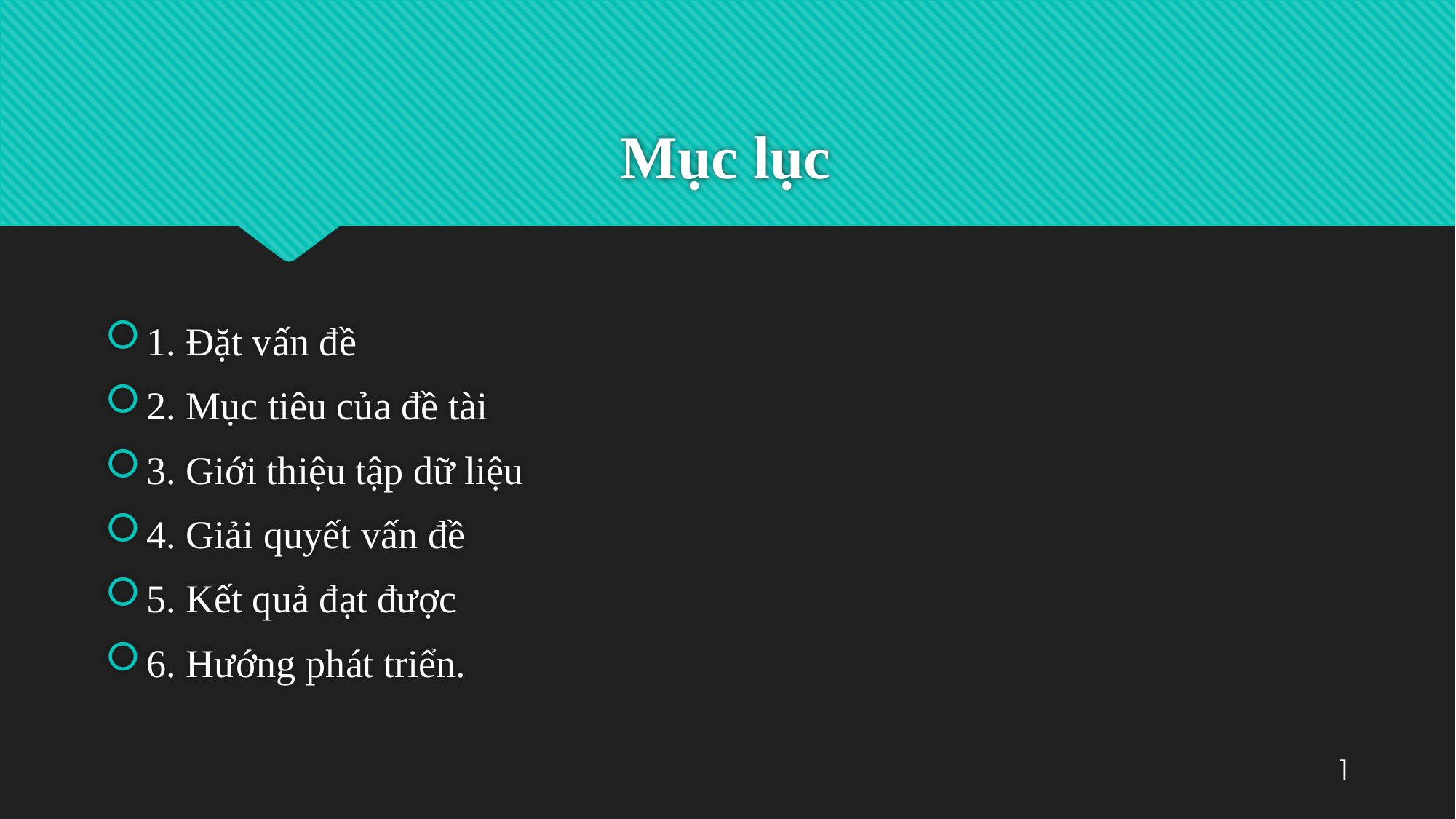

# Mục lục
1. Đặt vấn đề
2. Mục tiêu của đề tài
3. Giới thiệu tập dữ liệu
4. Giải quyết vấn đề
5. Kết quả đạt được
6. Hướng phát triển.

1